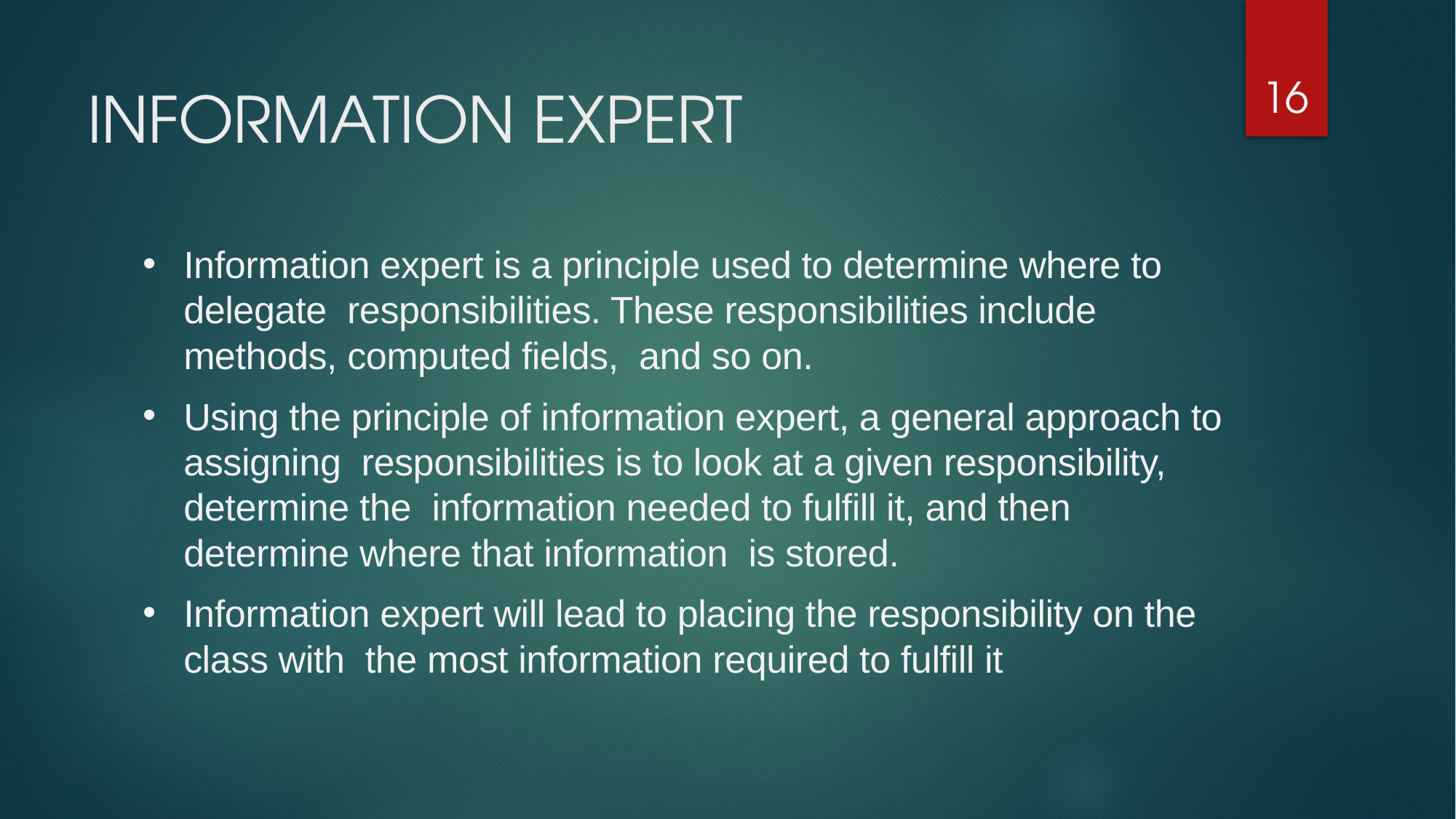

16
# INFORMATION EXPERT
Information expert is a principle used to determine where to delegate  responsibilities. These responsibilities include methods, computed fields,  and so on.
Using the principle of information expert, a general approach to assigning  responsibilities is to look at a given responsibility, determine the  information needed to fulfill it, and then determine where that information  is stored.
Information expert will lead to placing the responsibility on the class with  the most information required to fulfill it